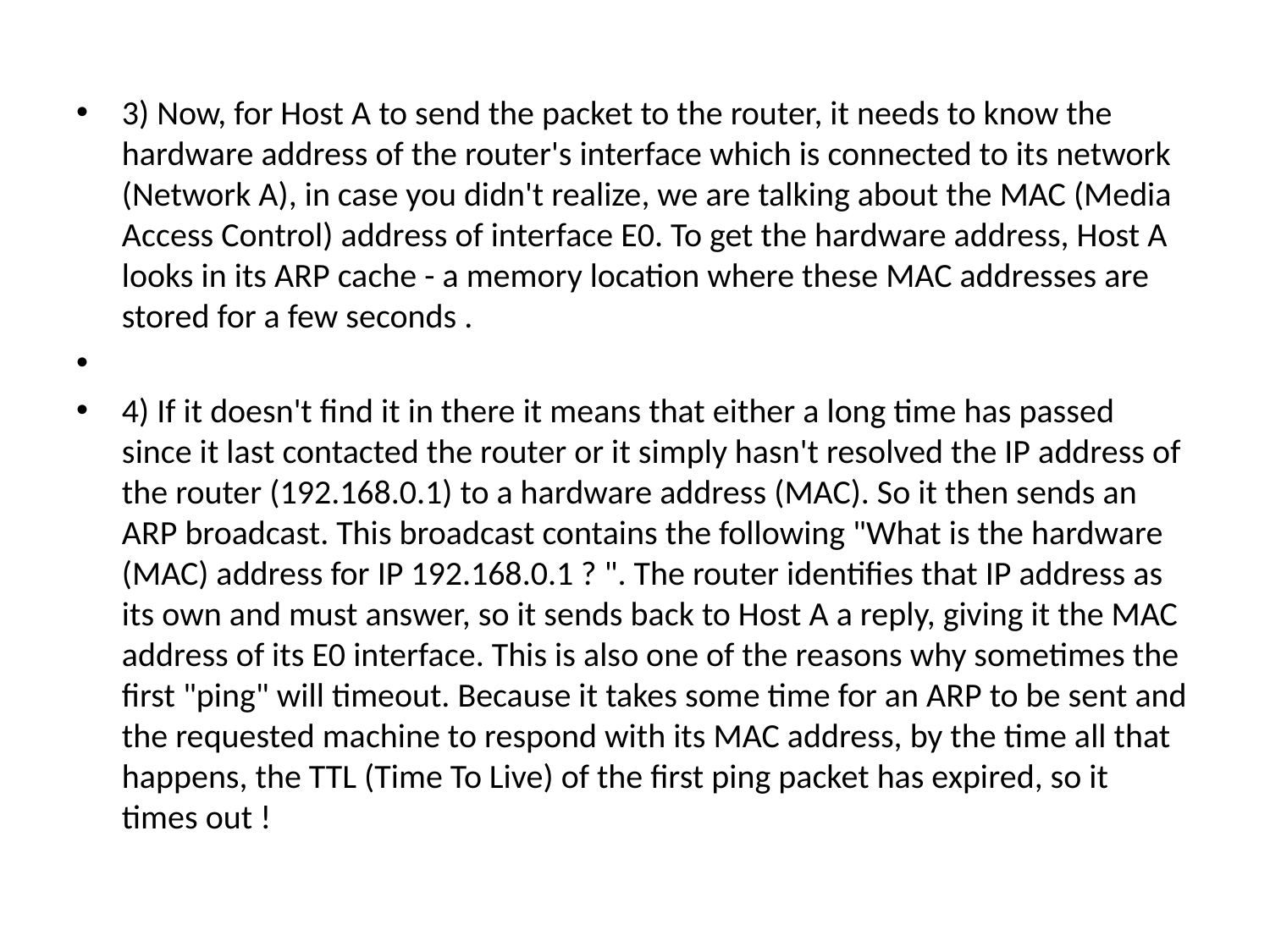

3) Now, for Host A to send the packet to the router, it needs to know the hardware address of the router's interface which is connected to its network (Network A), in case you didn't realize, we are talking about the MAC (Media Access Control) address of interface E0. To get the hardware address, Host A looks in its ARP cache - a memory location where these MAC addresses are stored for a few seconds .

4) If it doesn't find it in there it means that either a long time has passed since it last contacted the router or it simply hasn't resolved the IP address of the router (192.168.0.1) to a hardware address (MAC). So it then sends an ARP broadcast. This broadcast contains the following "What is the hardware (MAC) address for IP 192.168.0.1 ? ". The router identifies that IP address as its own and must answer, so it sends back to Host A a reply, giving it the MAC address of its E0 interface. This is also one of the reasons why sometimes the first "ping" will timeout. Because it takes some time for an ARP to be sent and the requested machine to respond with its MAC address, by the time all that happens, the TTL (Time To Live) of the first ping packet has expired, so it times out !